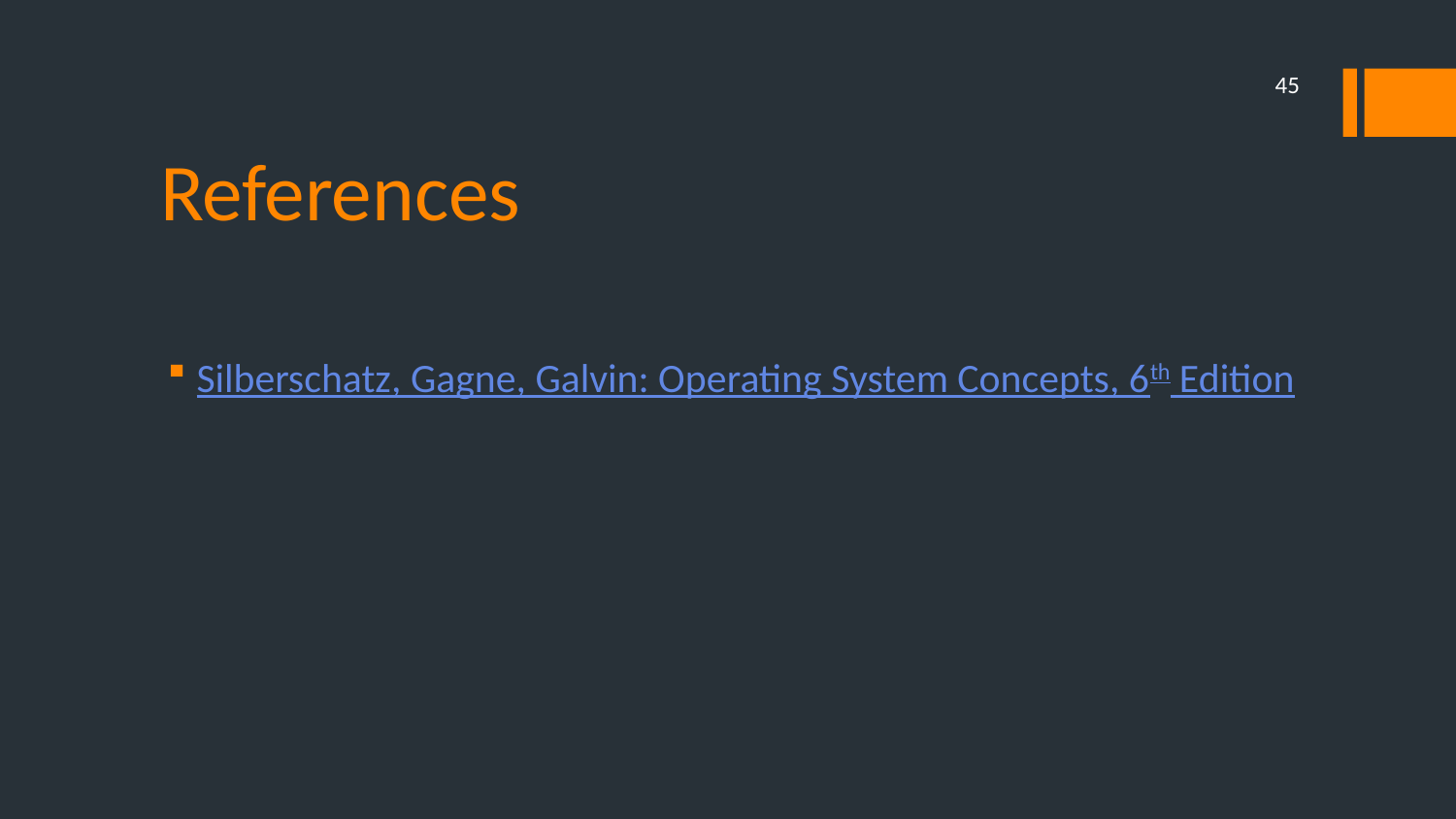

45
# References

Silberschatz, Gagne, Galvin: Operating System Concepts, 6th Edition